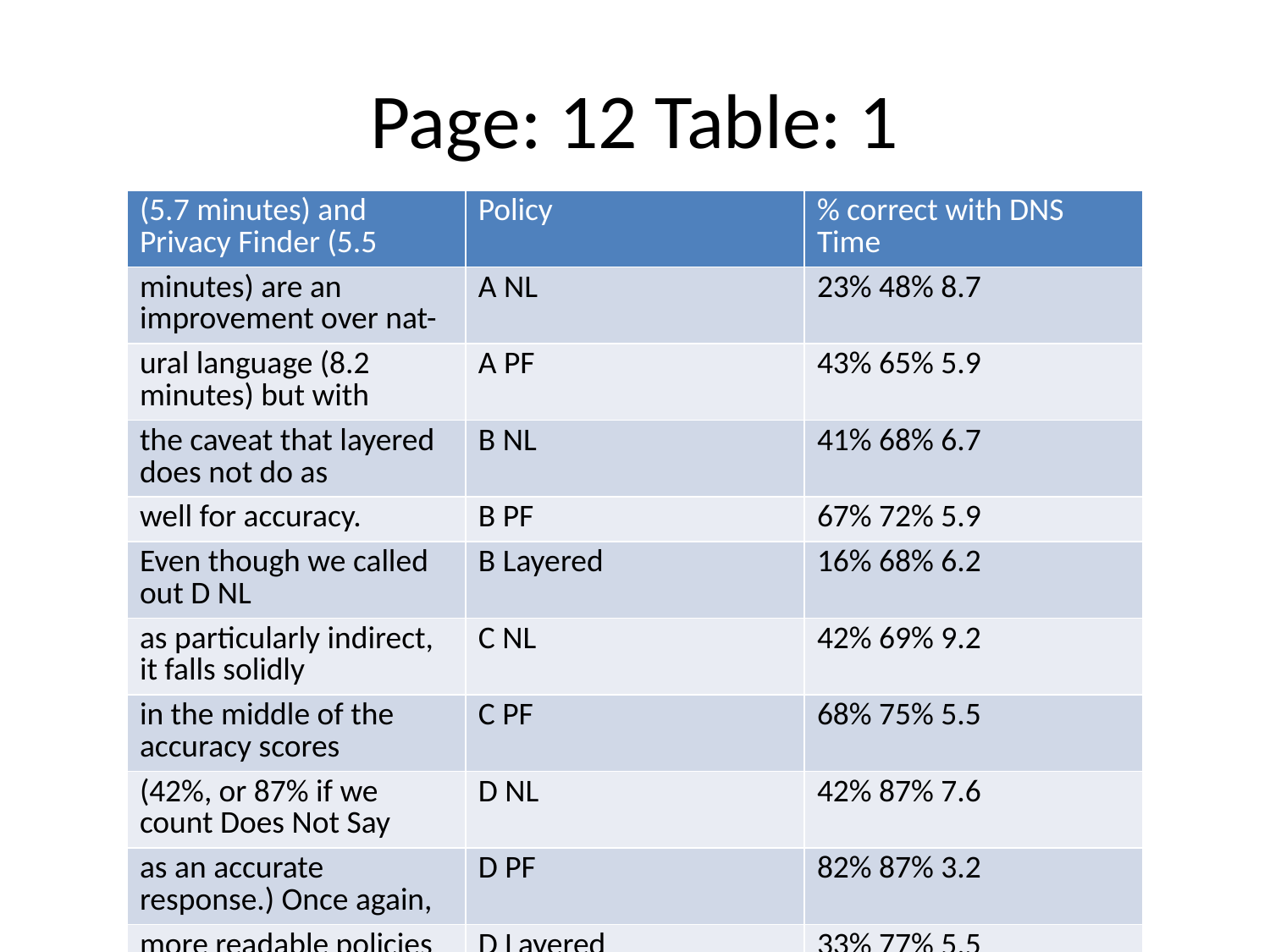

# Page: 12 Table: 1
| (5.7 minutes) and Privacy Finder (5.5 | Policy | % correct with DNS Time |
| --- | --- | --- |
| minutes) are an improvement over nat- | A NL | 23% 48% 8.7 |
| ural language (8.2 minutes) but with | A PF | 43% 65% 5.9 |
| the caveat that layered does not do as | B NL | 41% 68% 6.7 |
| well for accuracy. | B PF | 67% 72% 5.9 |
| Even though we called out D NL | B Layered | 16% 68% 6.2 |
| as particularly indirect, it falls solidly | C NL | 42% 69% 9.2 |
| in the middle of the accuracy scores | C PF | 68% 75% 5.5 |
| (42%, or 87% if we count Does Not Say | D NL | 42% 87% 7.6 |
| as an accurate response.) Once again, | D PF | 82% 87% 3.2 |
| more readable policies do not seem to | D Layered | 33% 77% 5.5 |
| fare particularly better. | E NL | 65% 78% 10.2 |
| When participants cannot find in- | E PF | 56% 78% 5.4 |
| formation in layered policies, by design | F NL | 26% 87% 7.1 |
| they should continue to the full policy | F PF | 55% 87% 7.4 |
| nan | F Layered | 34% 95% 5.9 |